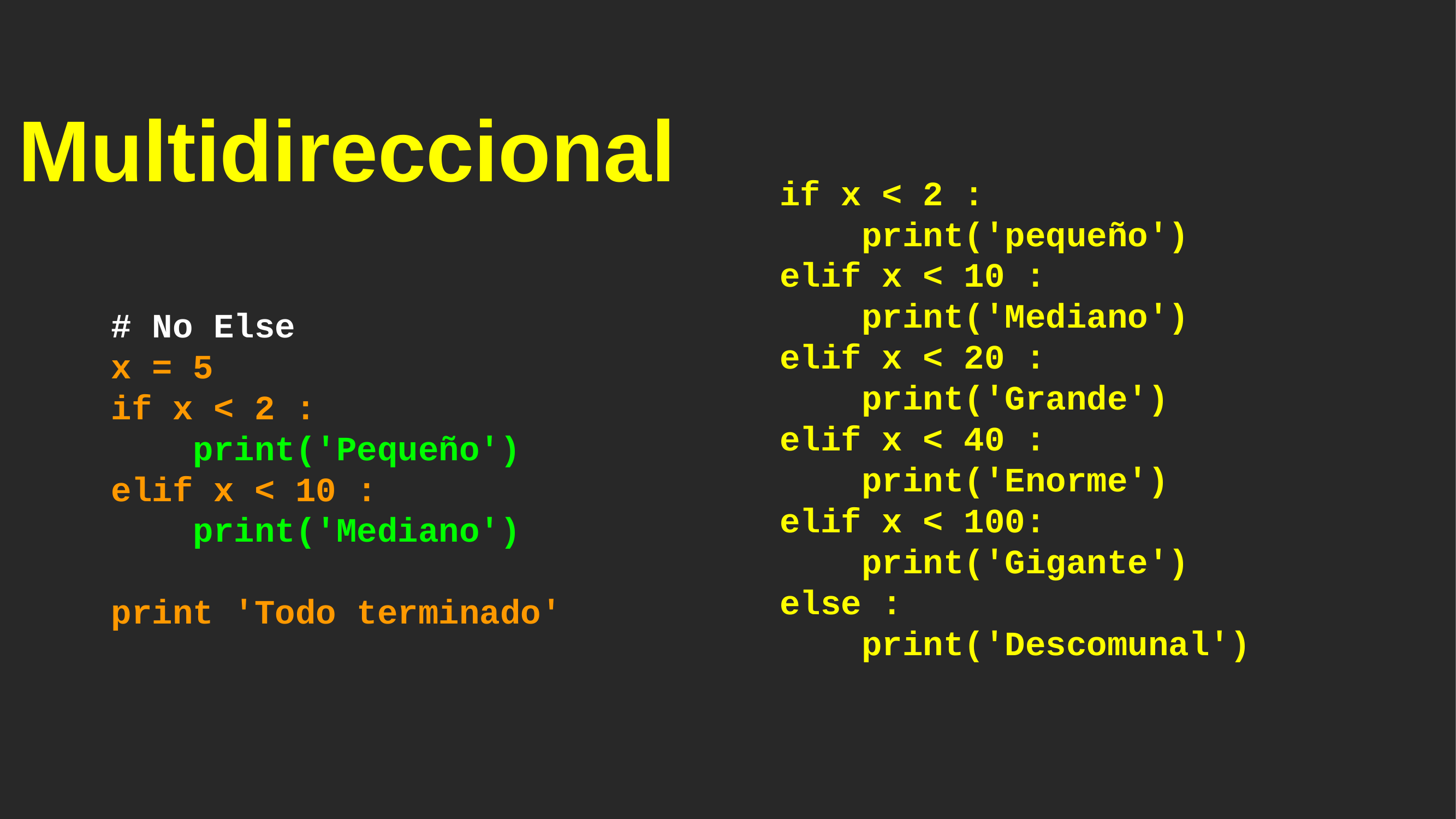

# Multidireccional
if x < 2 :
    print('pequeño')
elif x < 10 :
    print('Mediano')
elif x < 20 :
    print('Grande')
elif x < 40 :
    print('Enorme')
elif x < 100:
    print('Gigante')
else :
    print('Descomunal')
# No Else
x = 5
if x < 2 :
    print('Pequeño')
elif x < 10 :
    print('Mediano')

print 'Todo terminado'